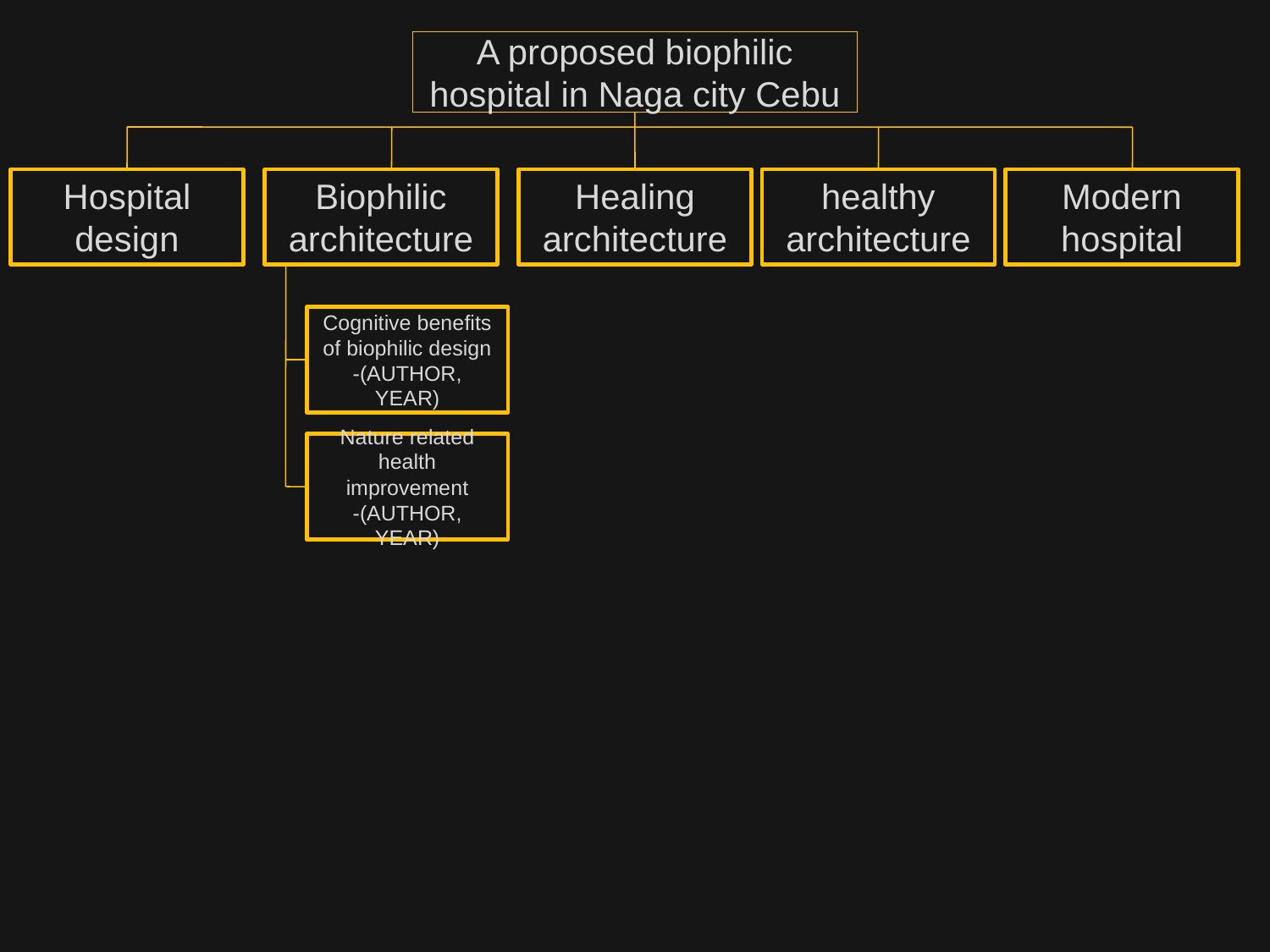

# A proposed biophilic hospital in Naga city Cebu
Hospital design
Biophilic architecture
Healing architecture
healthy architecture
Modern hospital
Cognitive benefits of biophilic design
-(AUTHOR, YEAR)
Nature related health improvement
-(AUTHOR, YEAR)